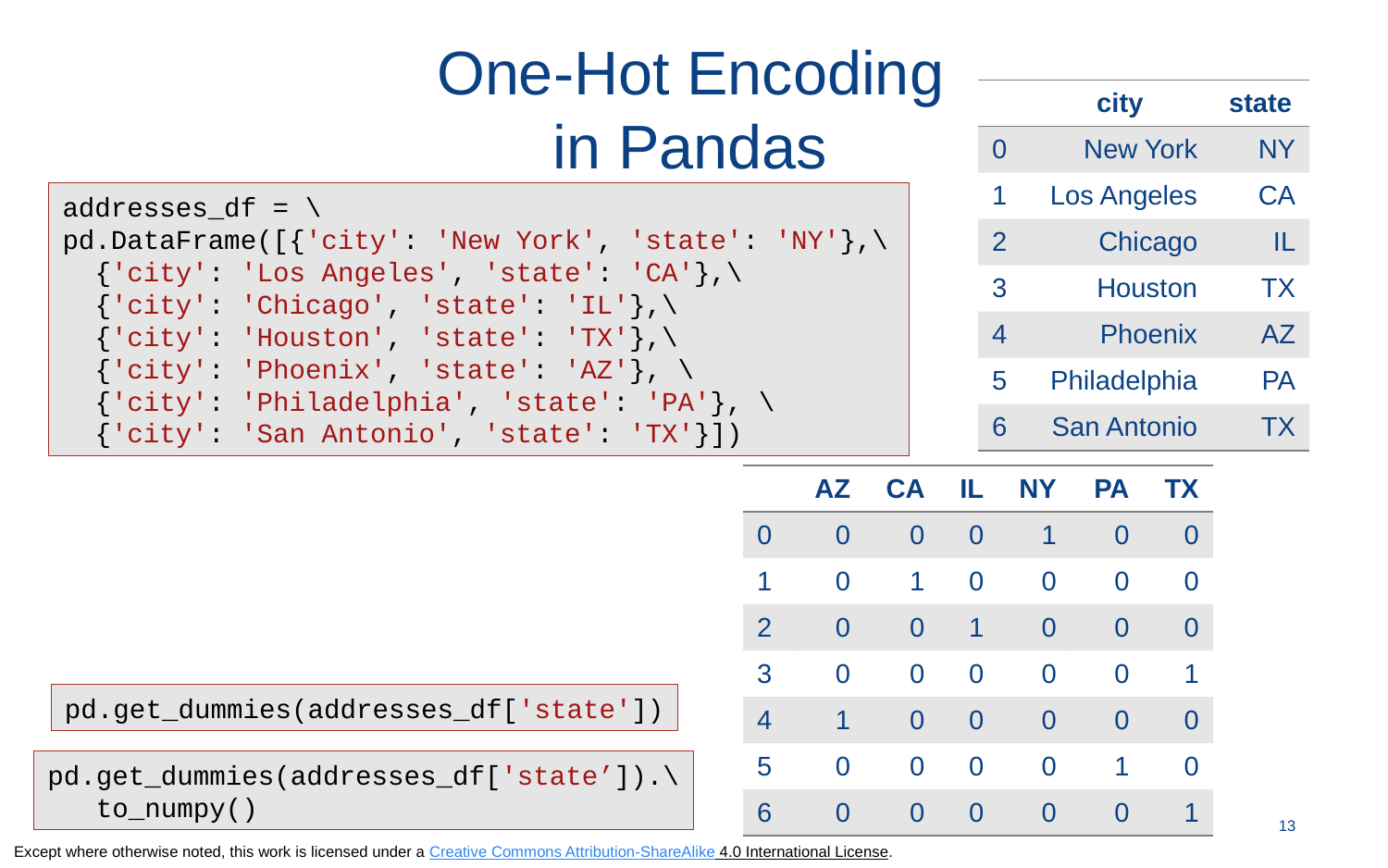

# One-Hot Encoding in Pandas
|  | city | state |
| --- | --- | --- |
| 0 | New York | NY |
| 1 | Los Angeles | CA |
| 2 | Chicago | IL |
| 3 | Houston | TX |
| 4 | Phoenix | AZ |
| 5 | Philadelphia | PA |
| 6 | San Antonio | TX |
addresses_df = \
pd.DataFrame([{'city': 'New York', 'state': 'NY'},\
  {'city': 'Los Angeles', 'state': 'CA'},\
  {'city': 'Chicago', 'state': 'IL'},\
  {'city': 'Houston', 'state': 'TX'},\
  {'city': 'Phoenix', 'state': 'AZ'}, \
  {'city': 'Philadelphia', 'state': 'PA'}, \
  {'city': 'San Antonio', 'state': 'TX'}])
|  | AZ | CA | IL | NY | PA | TX |
| --- | --- | --- | --- | --- | --- | --- |
| 0 | 0 | 0 | 0 | 1 | 0 | 0 |
| 1 | 0 | 1 | 0 | 0 | 0 | 0 |
| 2 | 0 | 0 | 1 | 0 | 0 | 0 |
| 3 | 0 | 0 | 0 | 0 | 0 | 1 |
| 4 | 1 | 0 | 0 | 0 | 0 | 0 |
| 5 | 0 | 0 | 0 | 0 | 1 | 0 |
| 6 | 0 | 0 | 0 | 0 | 0 | 1 |
pd.get_dummies(addresses_df['state'])
pd.get_dummies(addresses_df['state’]).\
   to_numpy()
13